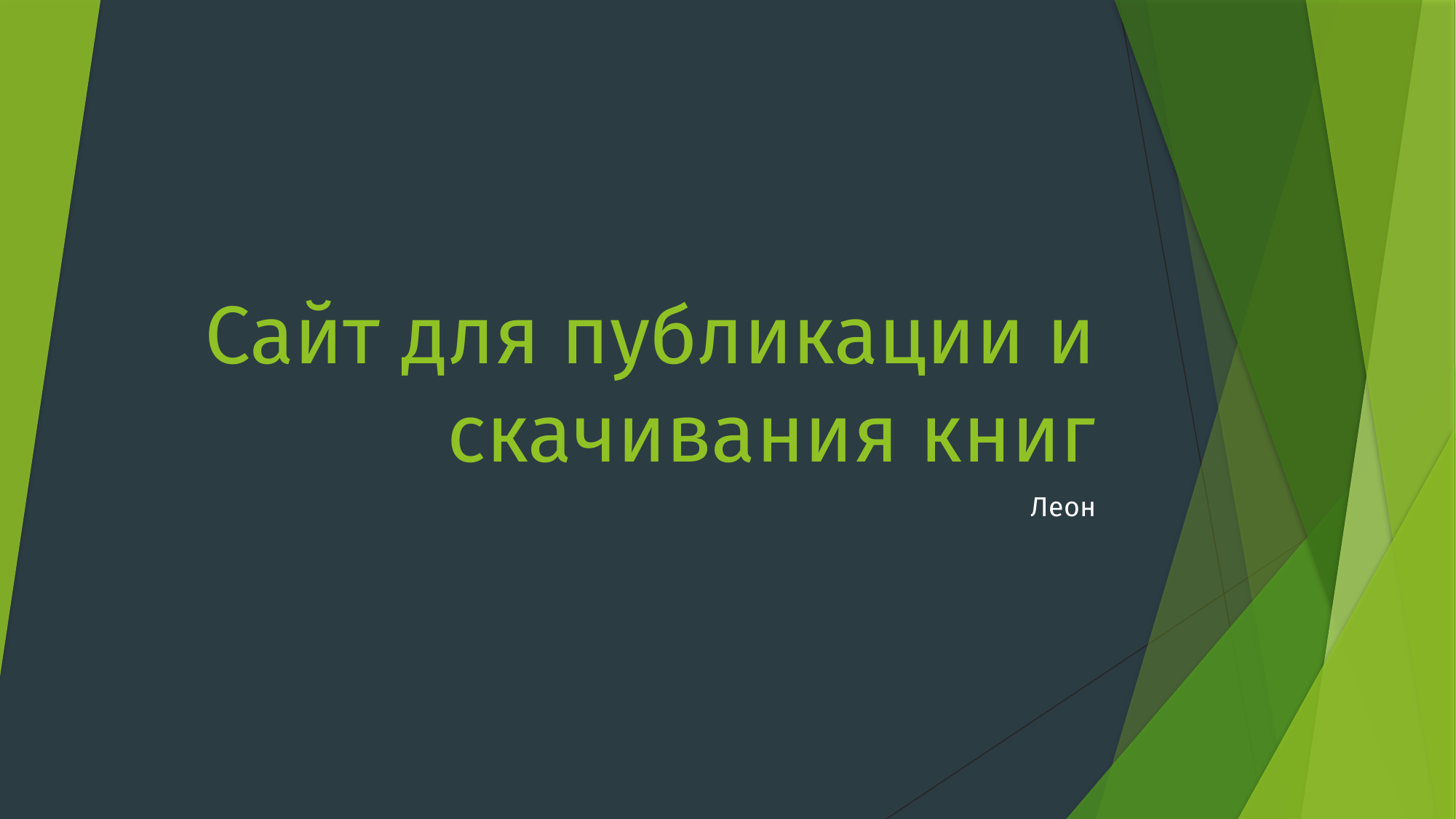

# Сайт для публикации и скачивания книг
Леон